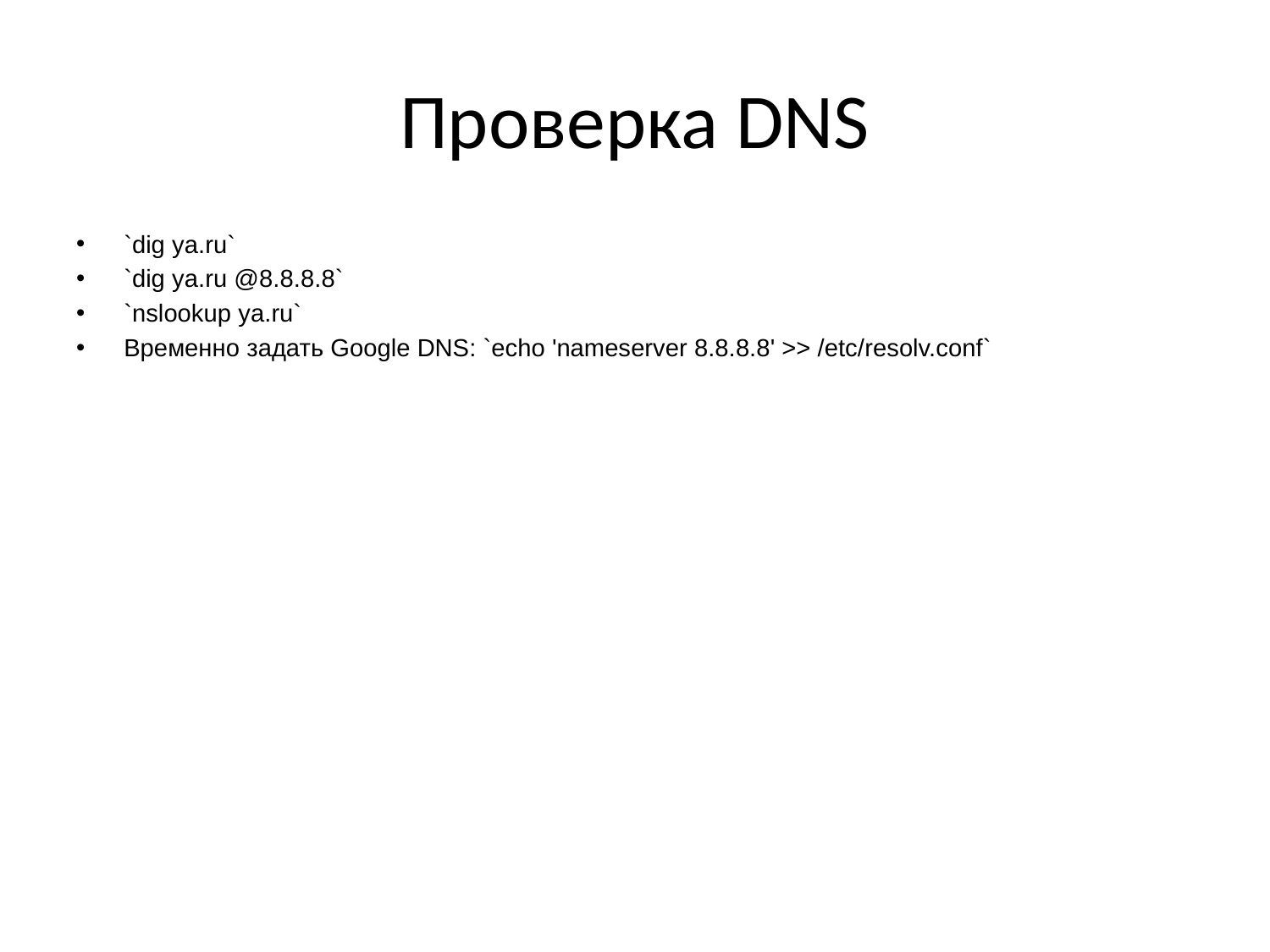

# Проверка DNS
`dig ya.ru`
`dig ya.ru @8.8.8.8`
`nslookup ya.ru`
Временно задать Google DNS: `echo 'nameserver 8.8.8.8' >> /etc/resolv.conf`